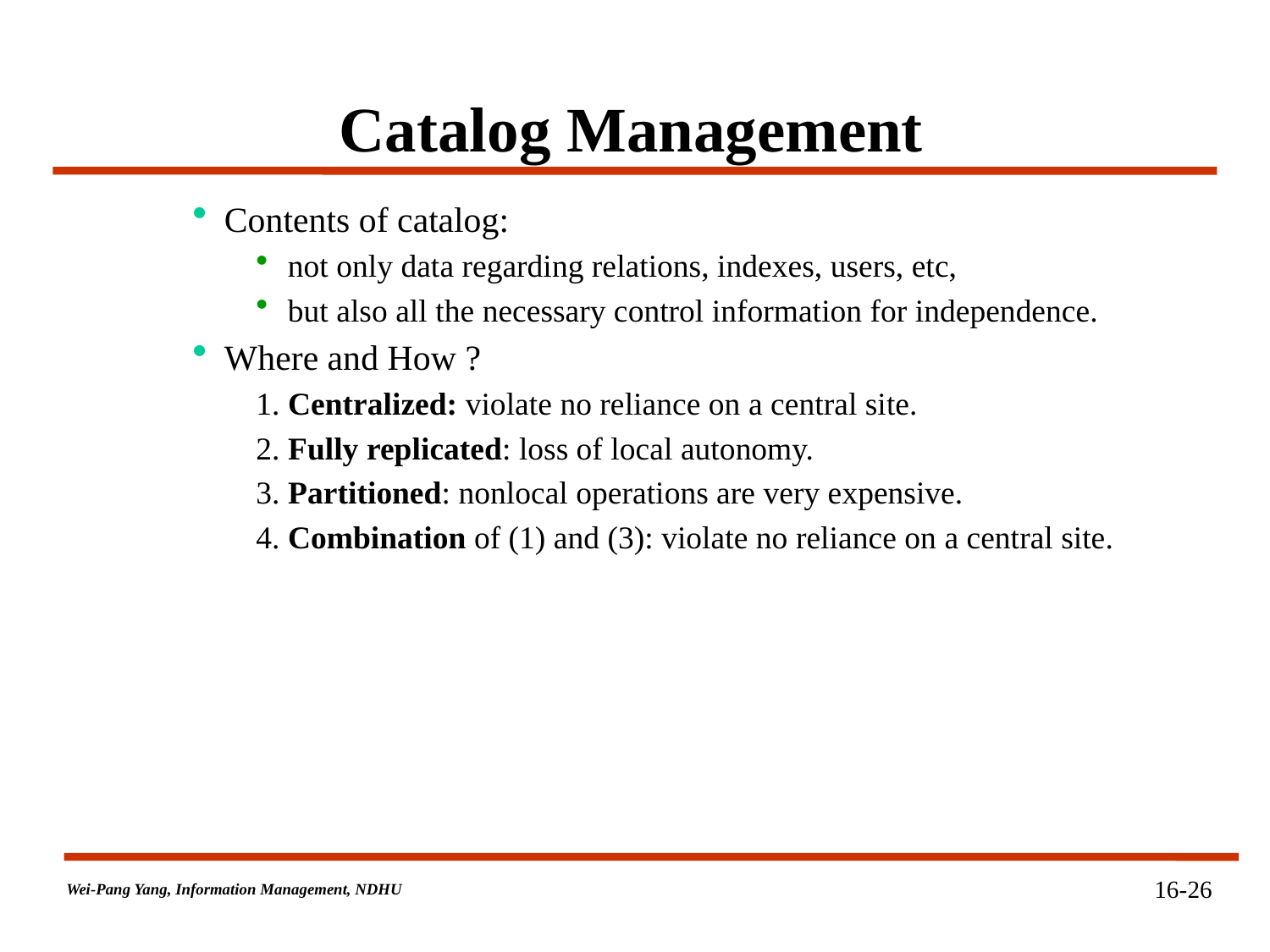

# Catalog Management
Contents of catalog:
not only data regarding relations, indexes, users, etc,
but also all the necessary control information for independence.
Where and How ?
1. Centralized: violate no reliance on a central site.
2. Fully replicated: loss of local autonomy.
3. Partitioned: nonlocal operations are very expensive.
4. Combination of (1) and (3): violate no reliance on a central site.